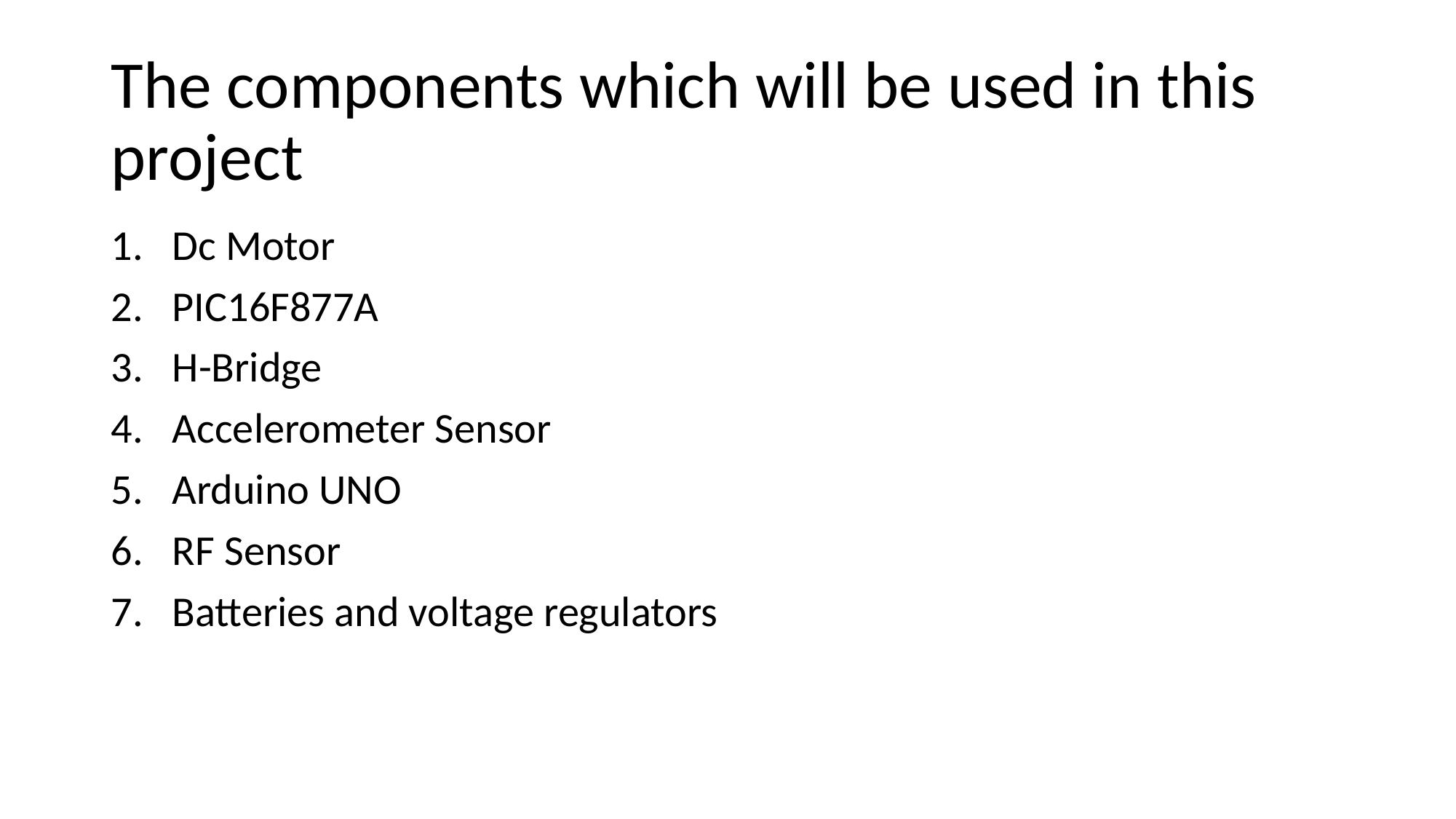

# The components which will be used in this project
Dc Motor
PIC16F877A
H-Bridge
Accelerometer Sensor
Arduino UNO
RF Sensor
Batteries and voltage regulators